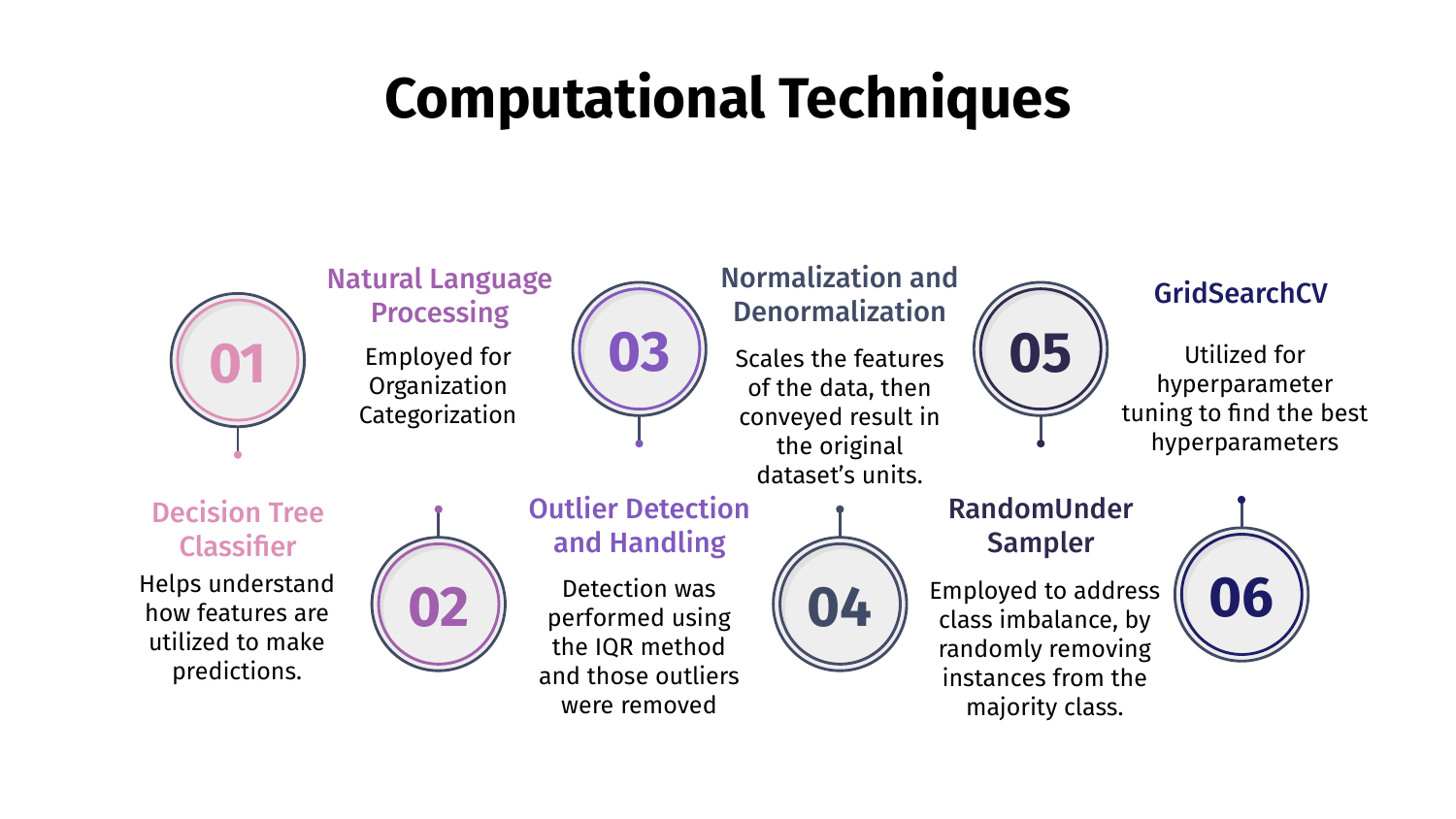

# Computational Techniques
GridSearchCV
Utilized for hyperparameter tuning to find the best hyperparameters
Normalization and Denormalization
Scales the features of the data, then conveyed result in the original dataset’s units.
Natural Language Processing
Employed for Organization Categorization

03

05

01

Outlier Detection and Handling
Detection was performed using the IQR method and those outliers were removed
RandomUnderSampler
Employed to address class imbalance, by randomly removing instances from the majority class.
Decision Tree Classifier
Helps understand how features are utilized to make predictions.

06

02

04